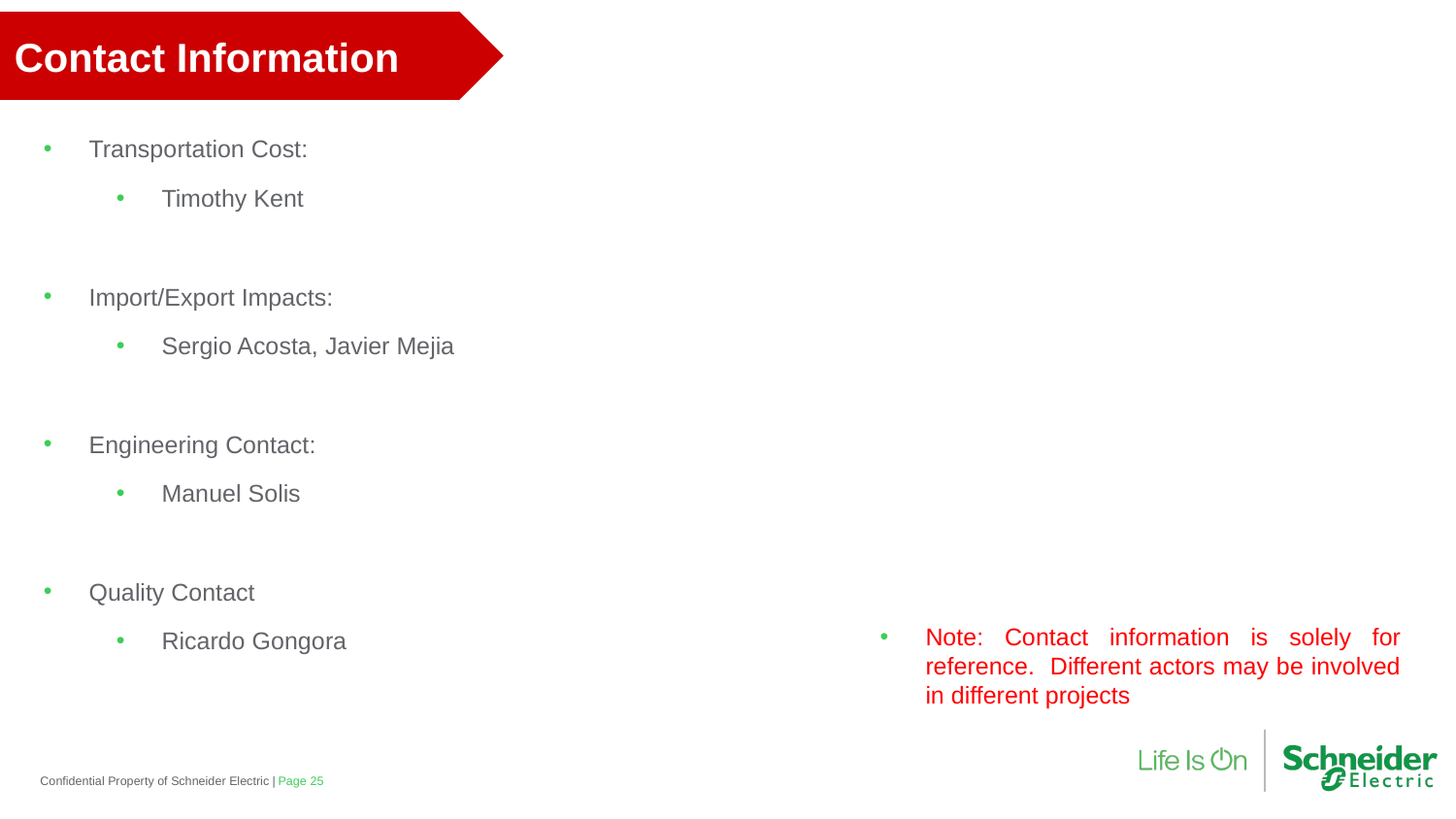

Contact Information
Transportation Cost:
Timothy Kent

Import/Export Impacts:
Sergio Acosta, Javier Mejia

Engineering Contact:
Manuel Solis

Quality Contact
Ricardo Gongora
Note: Contact information is solely for reference.  Different actors may be involved in different projects
Confidential Property of Schneider Electric |
Page 25